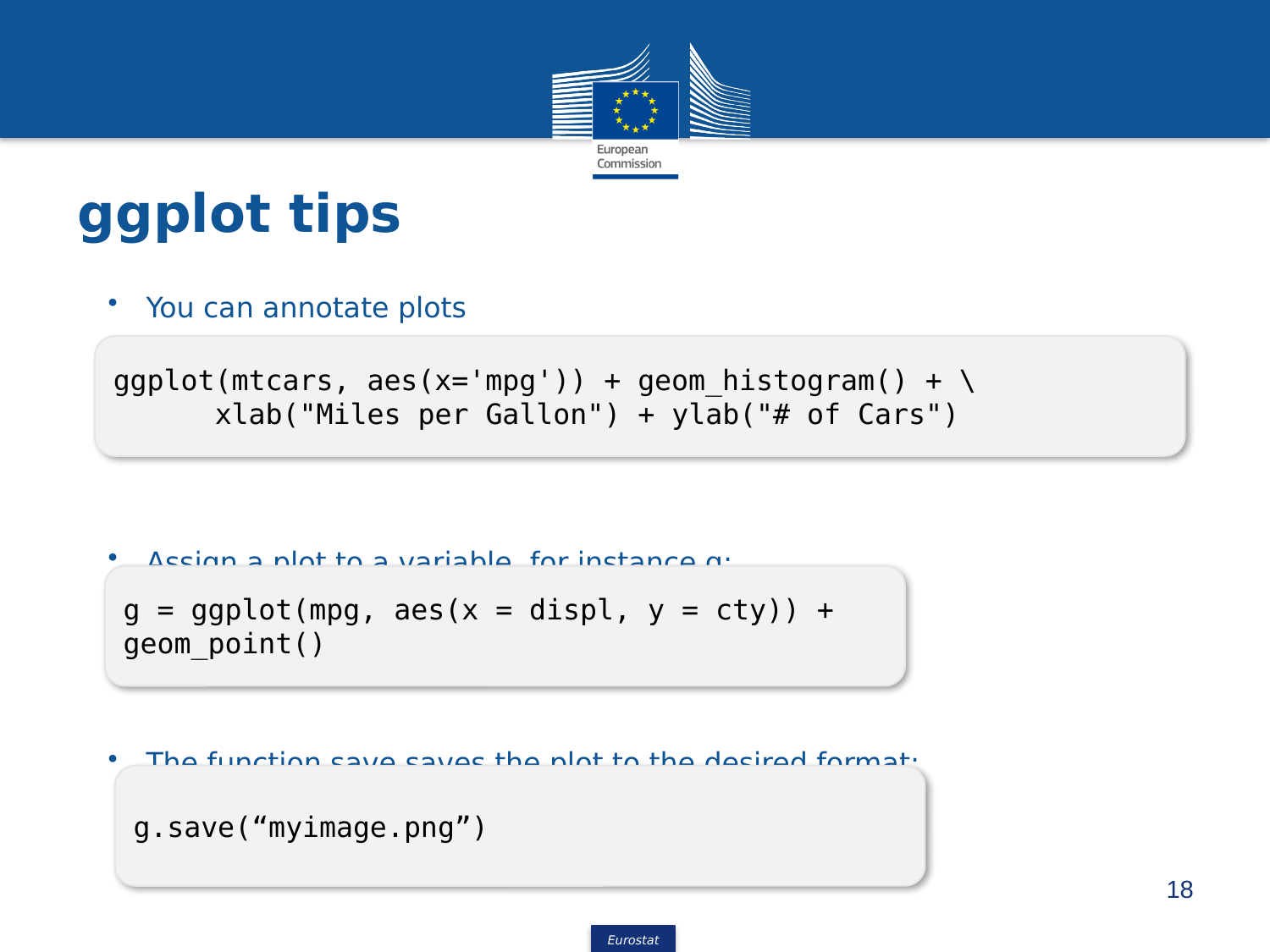

# ggplot tips
You can annotate plots

Assign a plot to a variable, for instance g:

The function save saves the plot to the desired format:

ggplot(mtcars, aes(x='mpg')) + geom_histogram() + \
      xlab("Miles per Gallon") + ylab("# of Cars")
g = ggplot(mpg, aes(x = displ, y = cty)) + geom_point()
g.save(“myimage.png”)
18